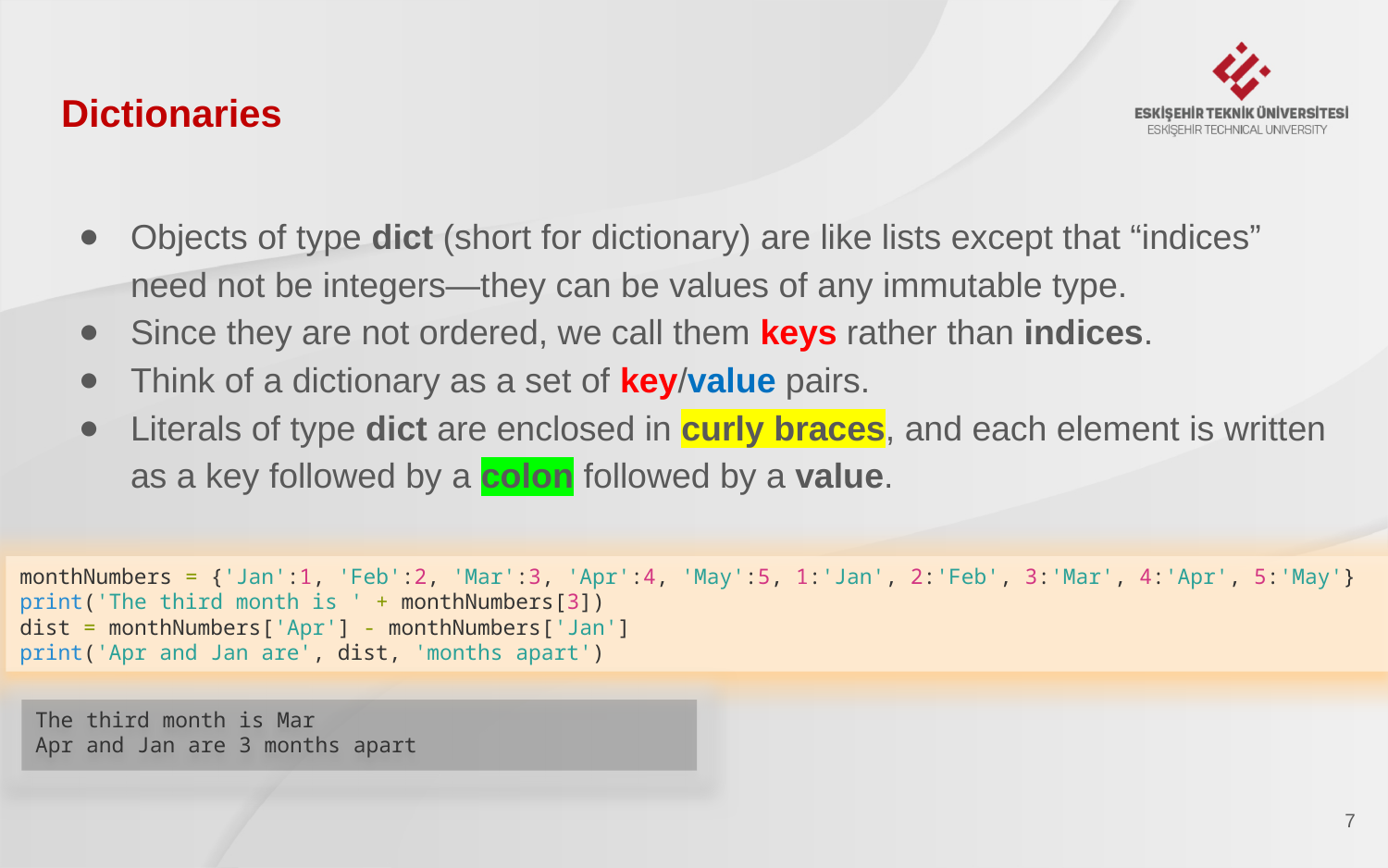

# Dictionaries
﻿Objects of type dict (short for dictionary) are like lists except that “indices” need not be integers—they can be values of any immutable type.
Since they are not ordered, we call them keys rather than indices.
Think of a dictionary as a set of key/value pairs.
Literals of type dict are enclosed in curly braces, and each element is written as a key followed by a colon followed by a value.

monthNumbers = {'Jan':1, 'Feb':2, 'Mar':3, 'Apr':4, 'May':5, 1:'Jan', 2:'Feb', 3:'Mar', 4:'Apr', 5:'May'}
print('The third month is ' + monthNumbers[3])
dist = monthNumbers['Apr'] - monthNumbers['Jan']
print('Apr and Jan are', dist, 'months apart')
The third month is Mar
Apr and Jan are 3 months apart
7